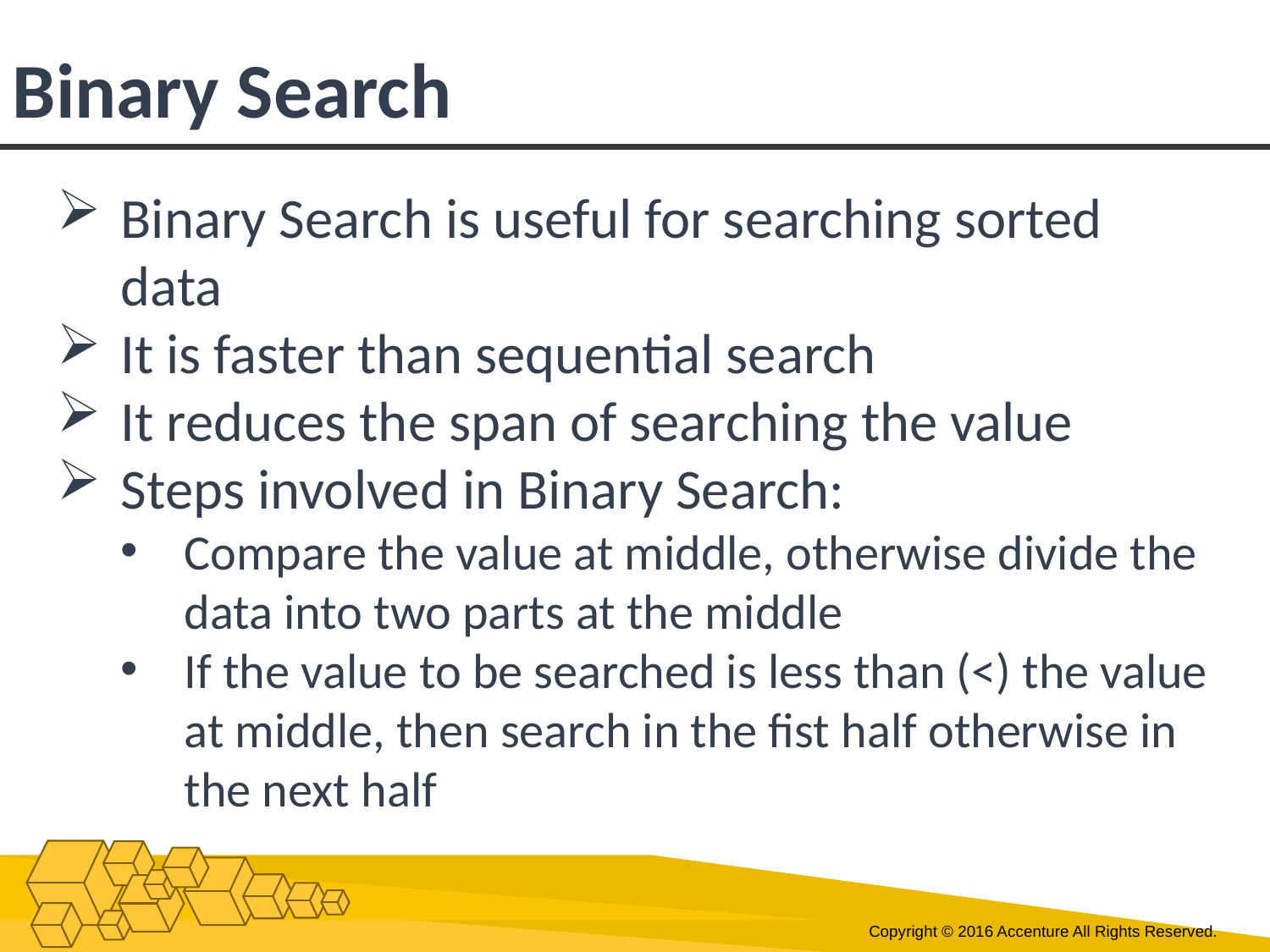

# Binary Search
Binary Search is useful for searching sorted data
It is faster than sequential search
It reduces the span of searching the value
Steps involved in Binary Search:
Compare the value at middle, otherwise divide the data into two parts at the middle
If the value to be searched is less than (<) the value at middle, then search in the fist half otherwise in the next half